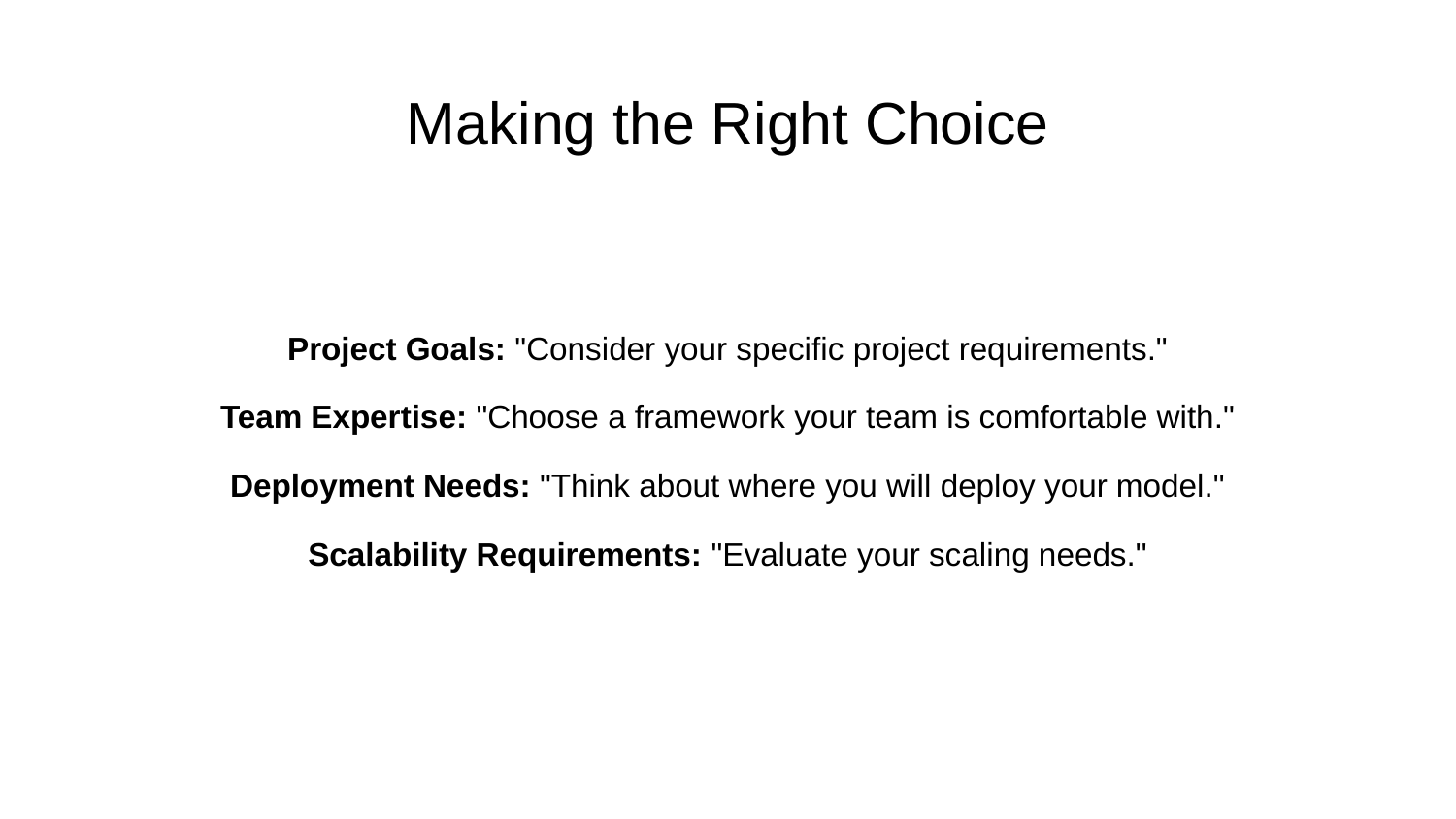

# Making the Right Choice
Project Goals: "Consider your specific project requirements."
Team Expertise: "Choose a framework your team is comfortable with."
Deployment Needs: "Think about where you will deploy your model."
Scalability Requirements: "Evaluate your scaling needs."